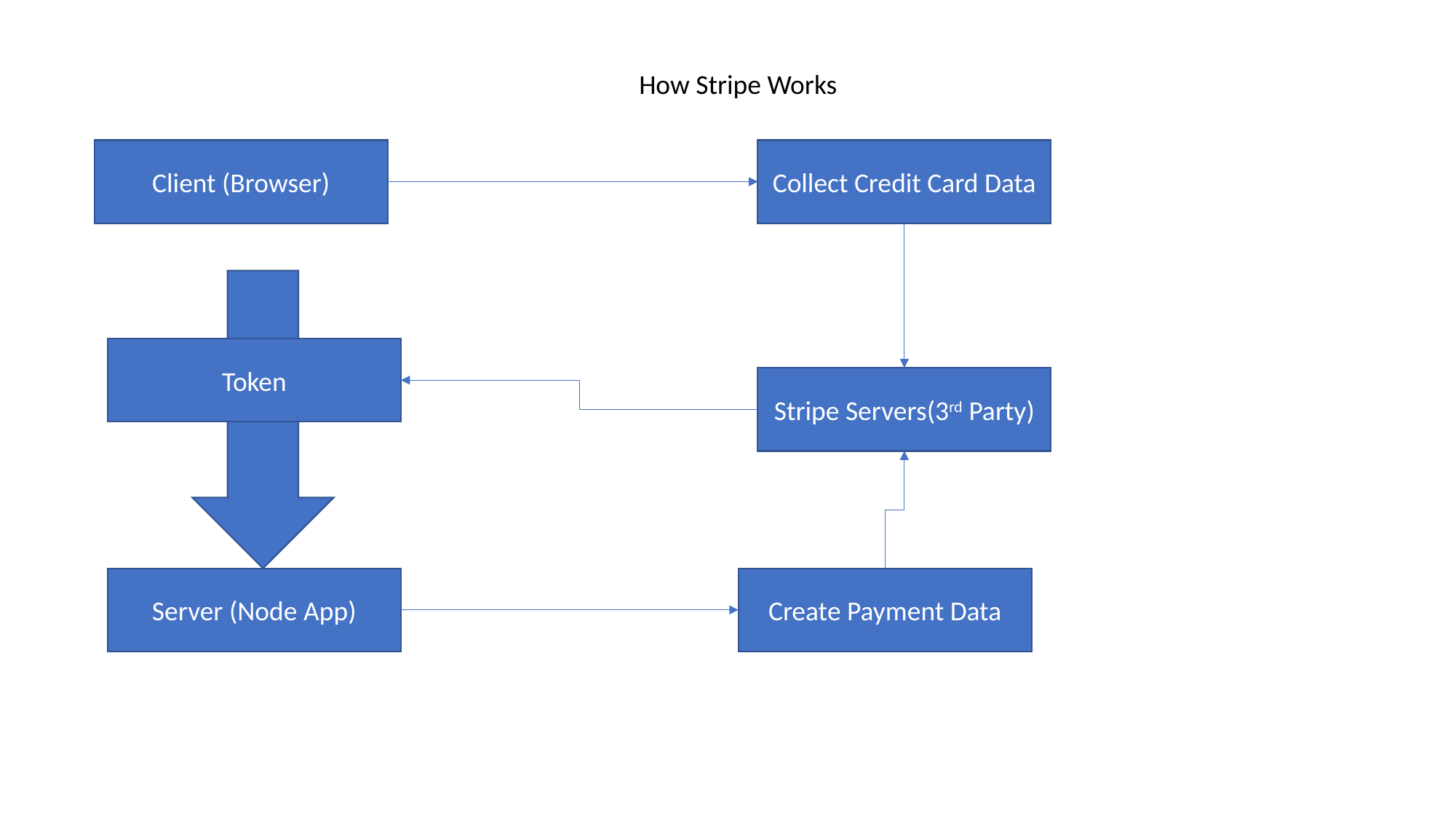

How Stripe Works
Client (Browser)
Collect Credit Card Data

Token
Stripe Servers(3rd Party)
Server (Node App)
Create Payment Data